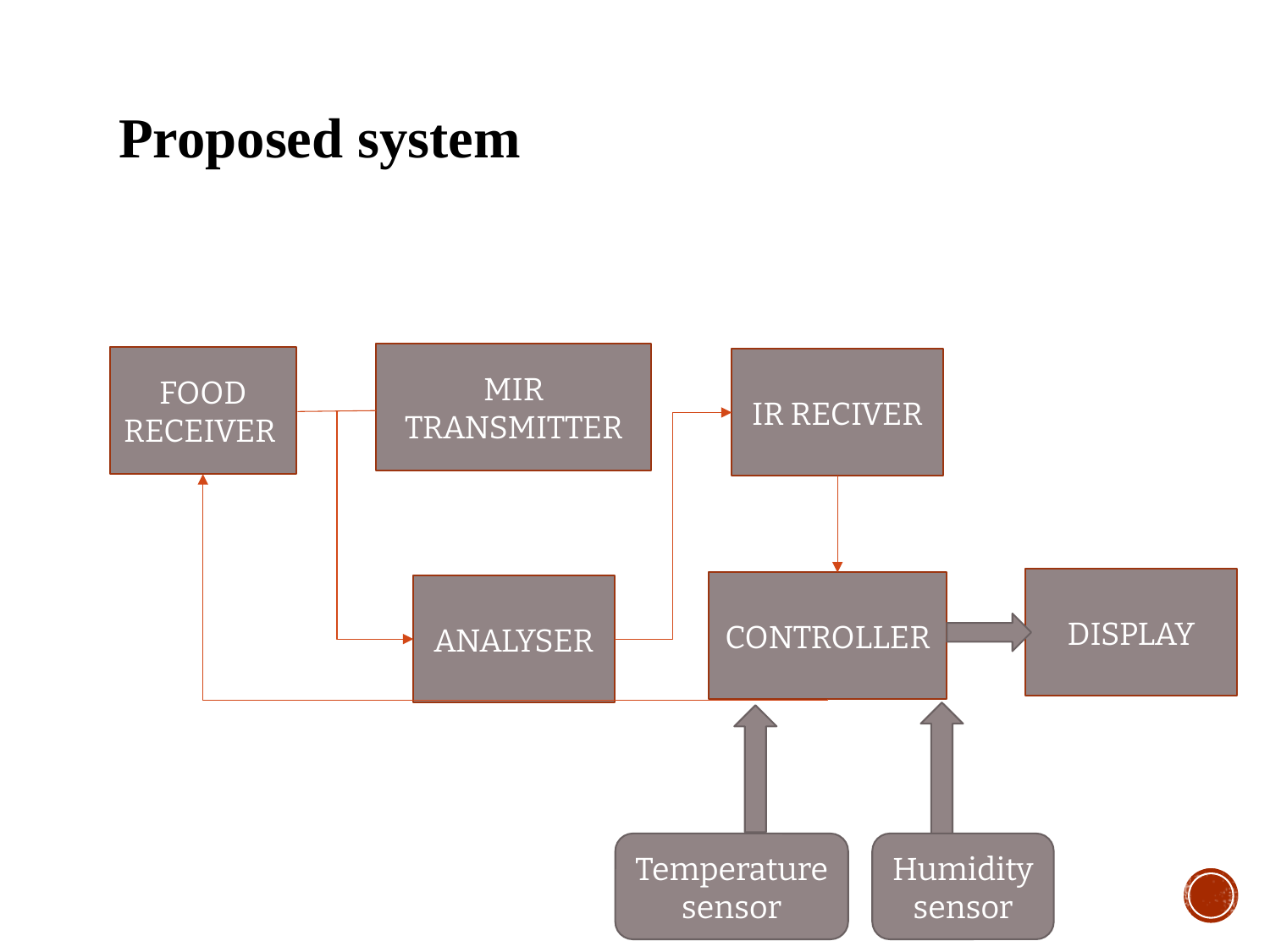

# Proposed system
MIR TRANSMITTER
FOOD RECEIVER
IR RECIVER
DISPLAY
CONTROLLER
ANALYSER

Temperature sensor
Humidity sensor